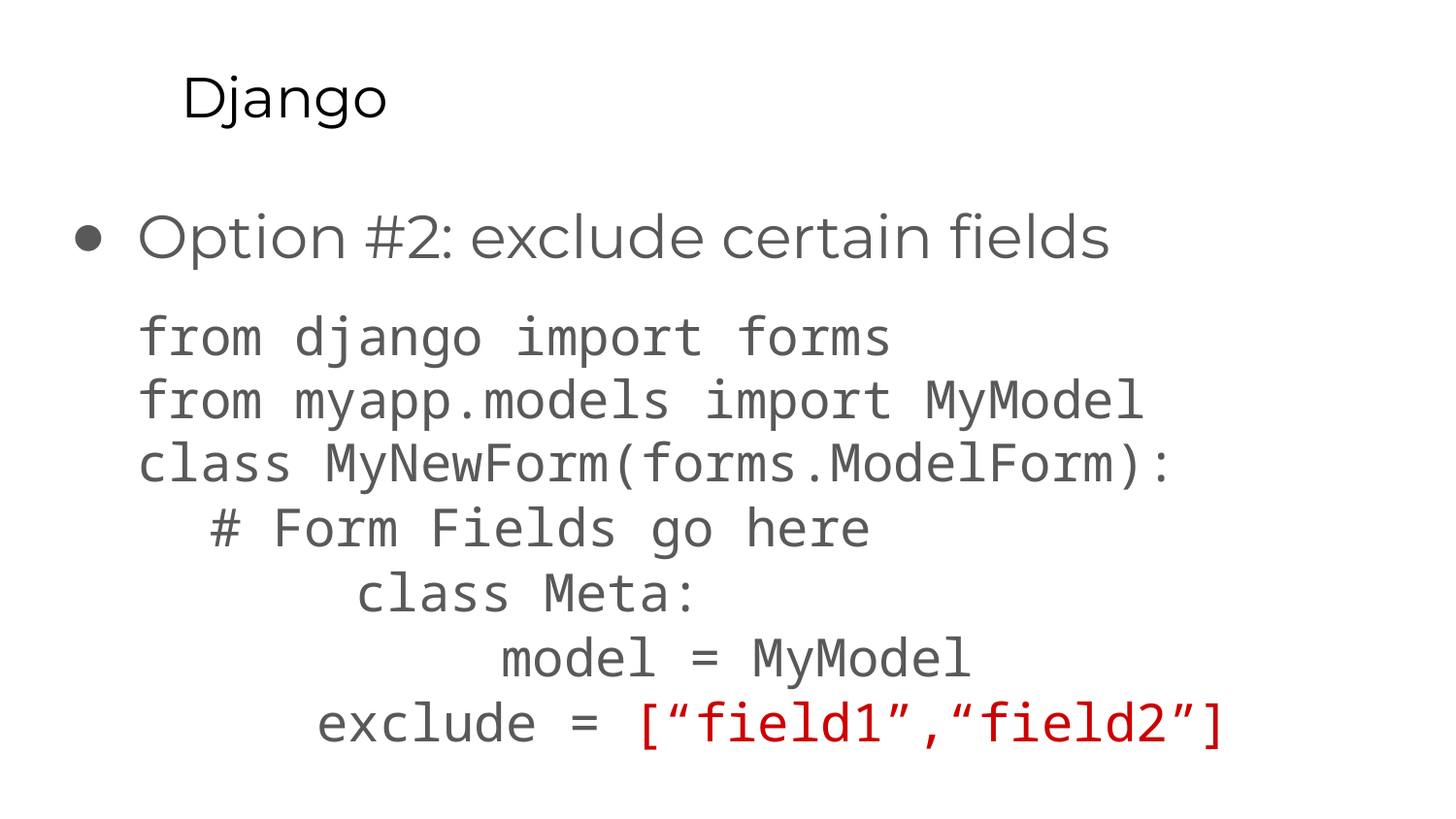

# Django
Option #2: exclude certain fields
from django import forms
from myapp.models import MyModel
class MyNewForm(forms.ModelForm):
	# Form Fields go here
		class Meta:
			model = MyModel
        exclude = [“field1”,“field2”]